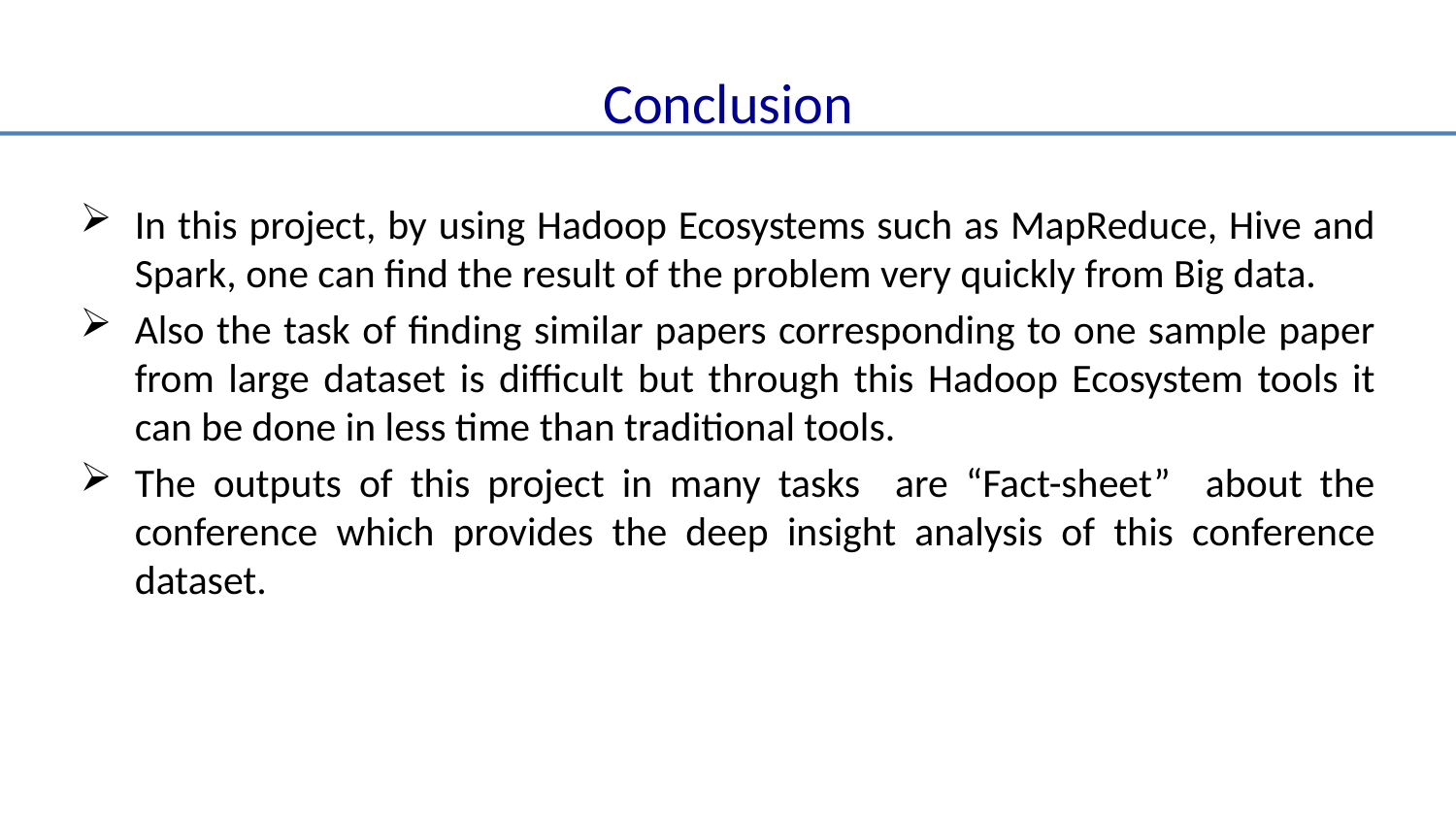

# Conclusion

In this project, by using Hadoop Ecosystems such as MapReduce, Hive and Spark, one can find the result of the problem very quickly from Big data.
Also the task of finding similar papers corresponding to one sample paper from large dataset is difficult but through this Hadoop Ecosystem tools it can be done in less time than traditional tools.
The outputs of this project in many tasks  are “Fact-sheet”  about the conference which provides the deep insight analysis of this conference dataset.